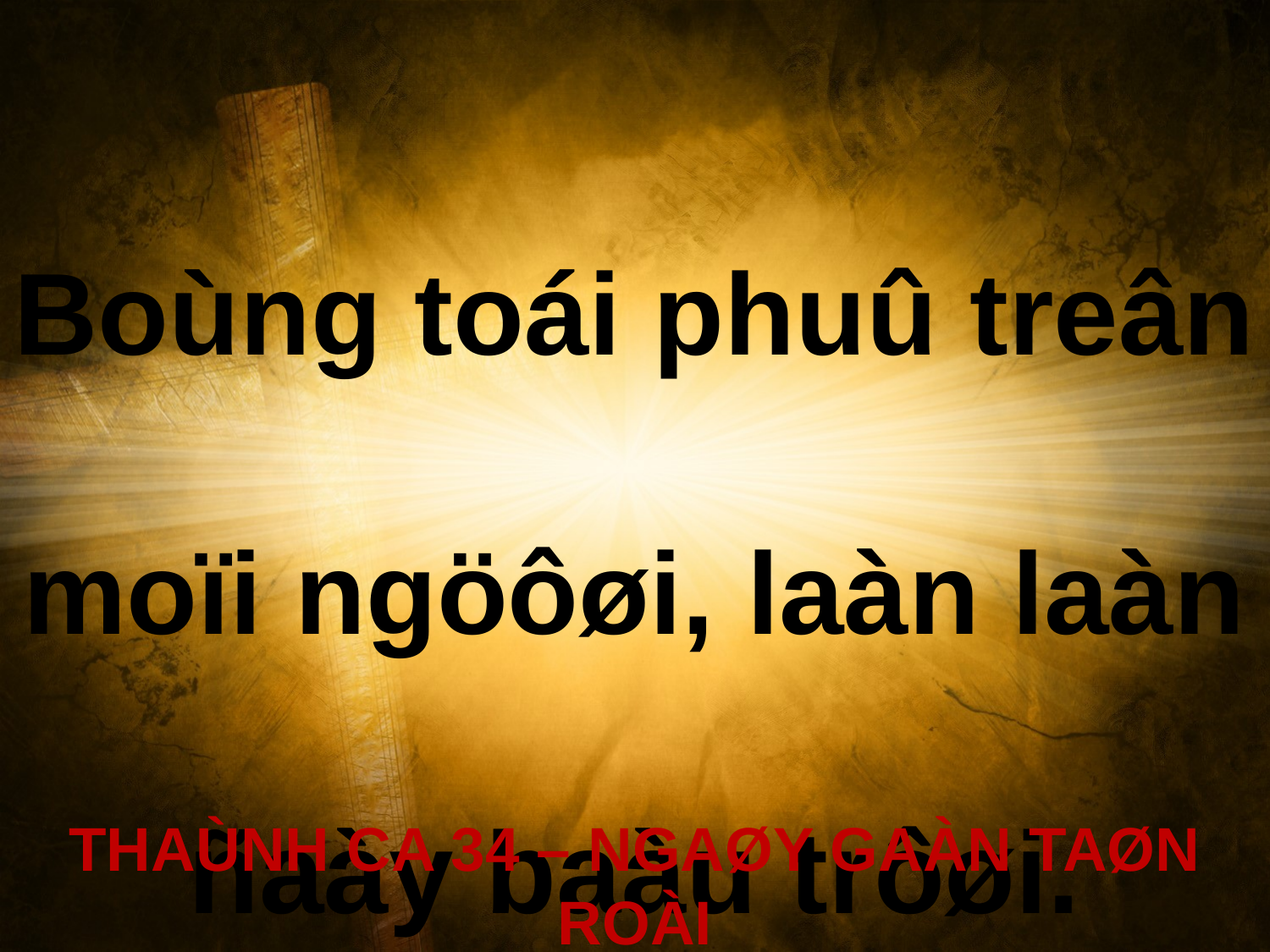

Boùng toái phuû treân
moïi ngöôøi, laàn laàn
ñaày baàu trôøi.
THAÙNH CA 34 – NGAØY GAÀN TAØN ROÀI